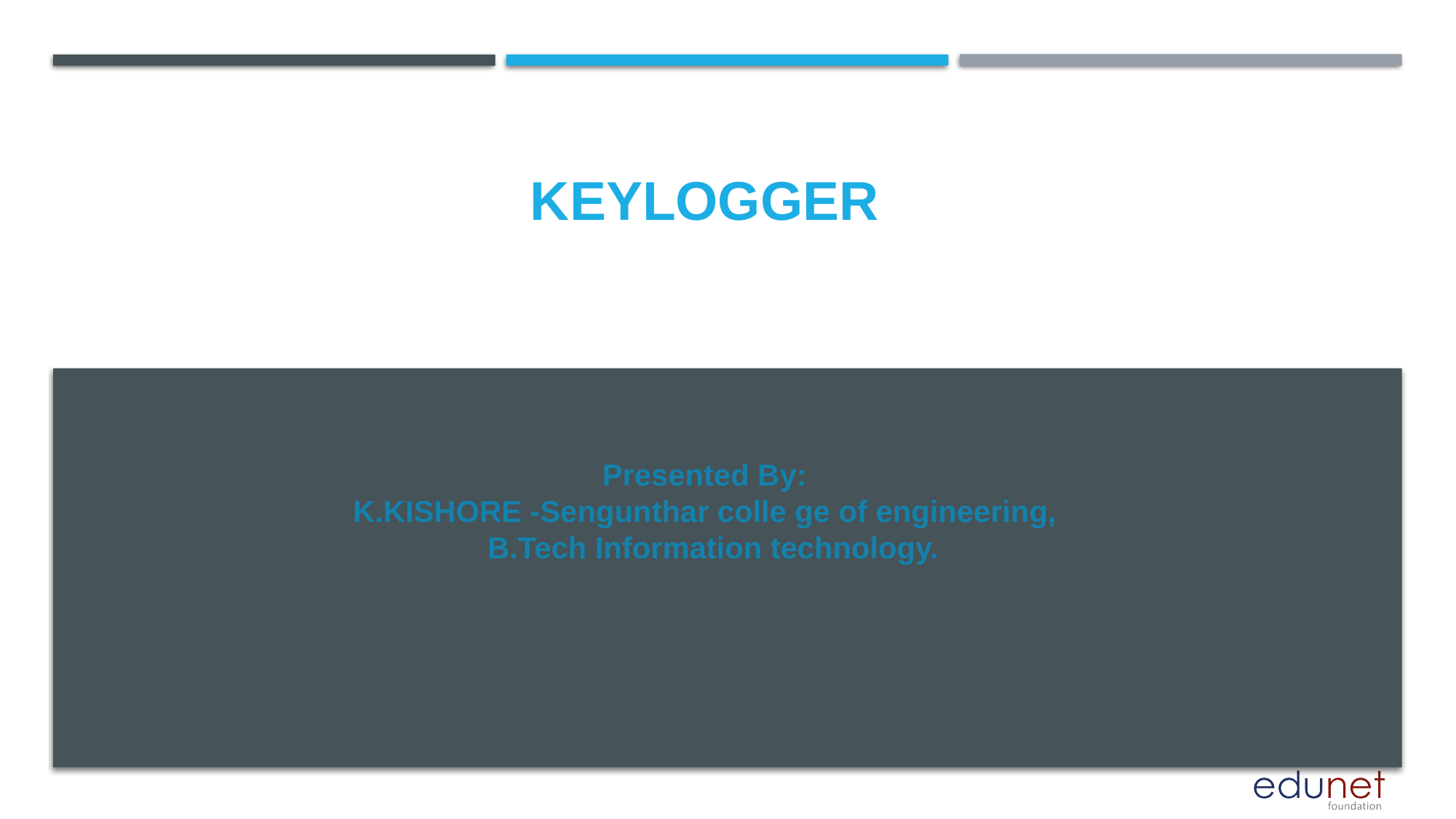

# keylogger
Presented By:
K.KISHORE -Sengunthar colle ge of engineering,
  B.Tech Information technology.